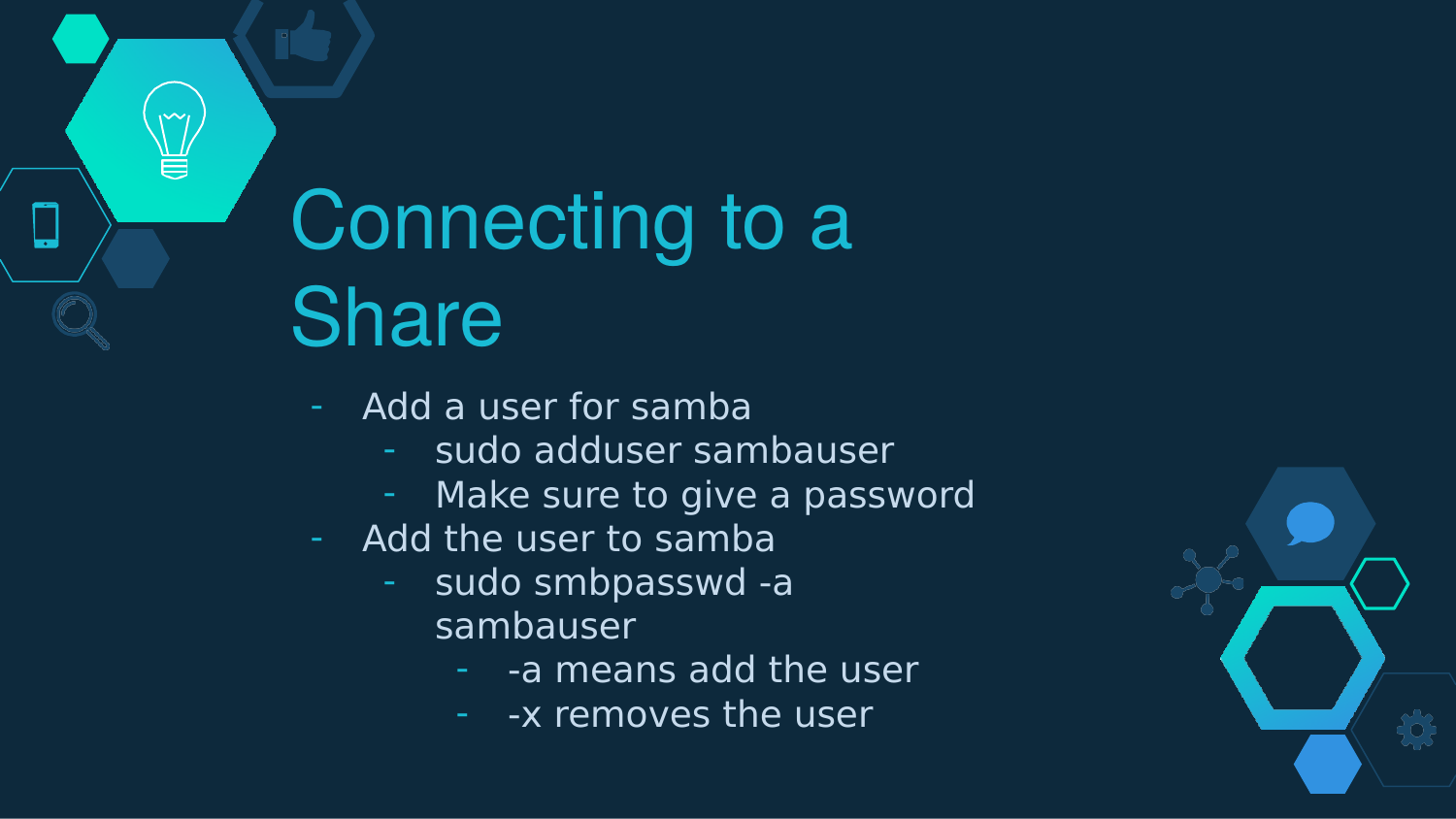

# Connecting to a  Share

Add a user for samba
sudo adduser sambauser
Make sure to give a password
Add the user to samba
sudo smbpasswd -a sambauser
-a means add the user
-x removes the user